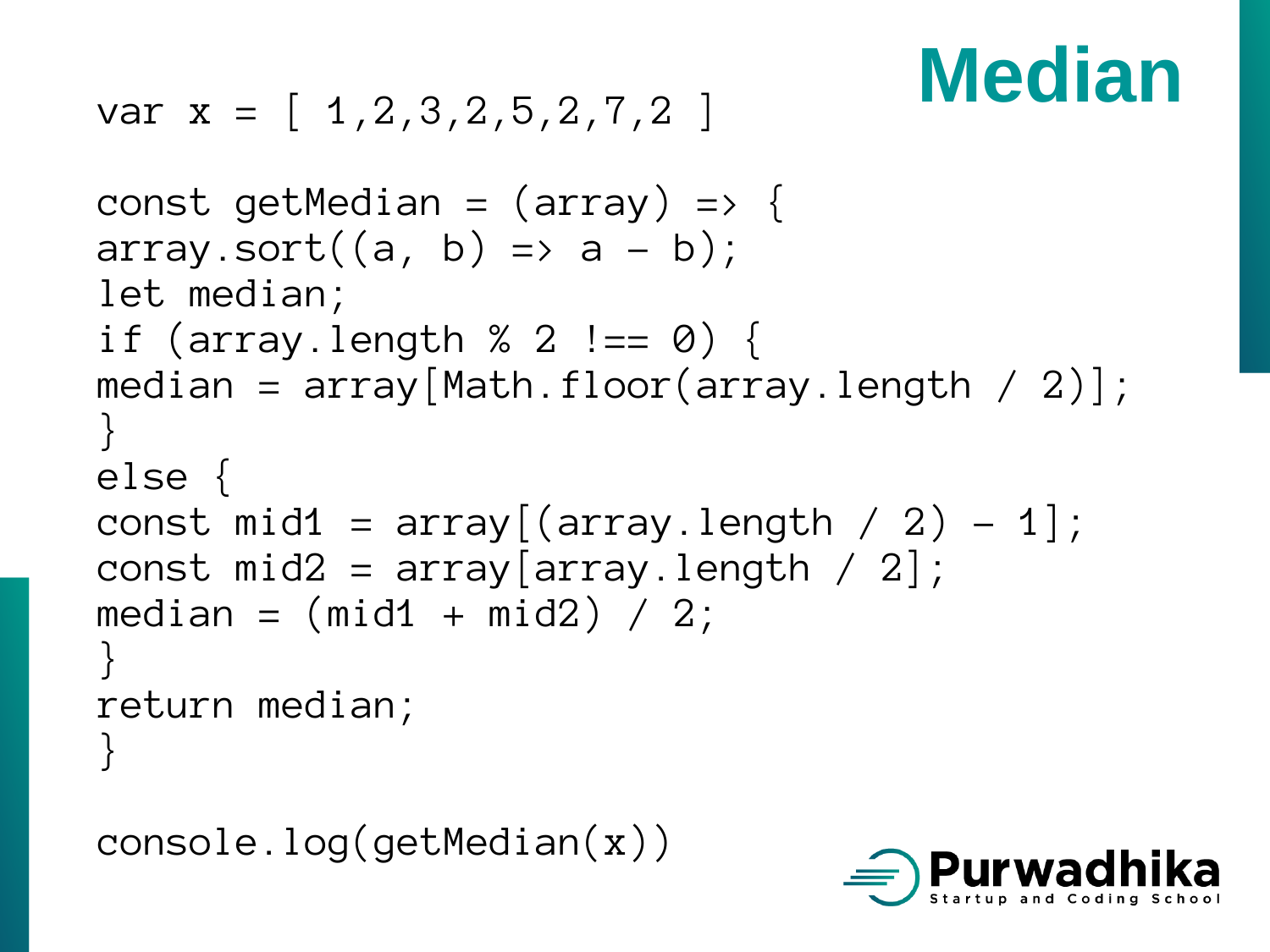

Median
var x = [ 1,2,3,2,5,2,7,2 ]

const getMedian = (array) => {
array.sort((a, b) => a - b);
let median;
if (array.length % 2 !== 0) {
median = array[Math.floor(array.length / 2)];
}
else {
const mid1 = array[(array.length / 2) - 1];
const mid2 = array[array.length / 2];
median = (mid1 + mid2) / 2;
}
return median;
}

console.log(getMedian(x))